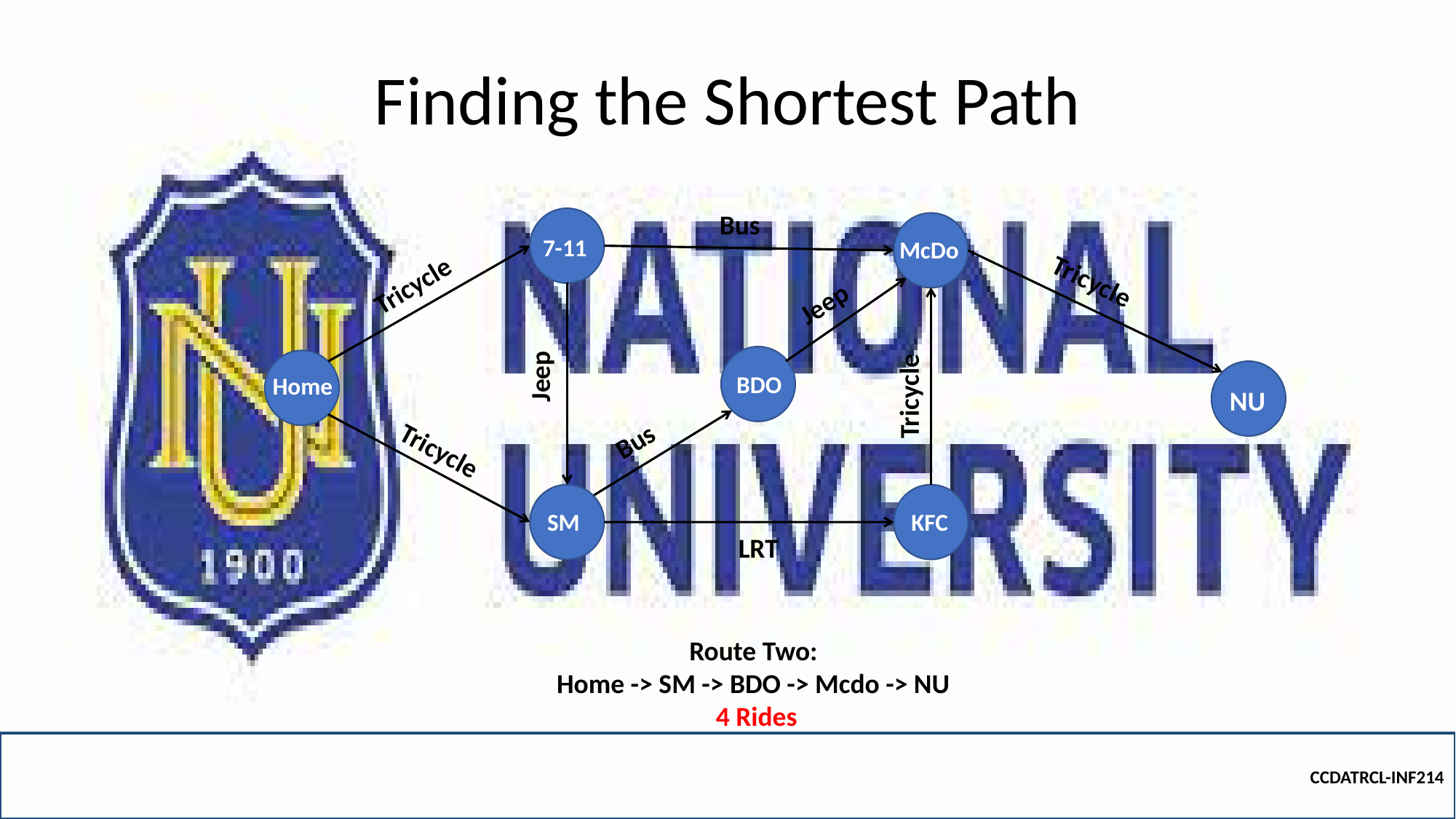

# Finding the Shortest Path

Bus

7-11
McDo
Tricycle
Tricycle

Jeep

Jeep

BDO
Home
Tricycle
NU
Bus
Tricycle

SM
KFC
LRT
Route Two:
Home -> SM -> BDO -> Mcdo -> NU
4 Rides
CCDATRCL-INF214